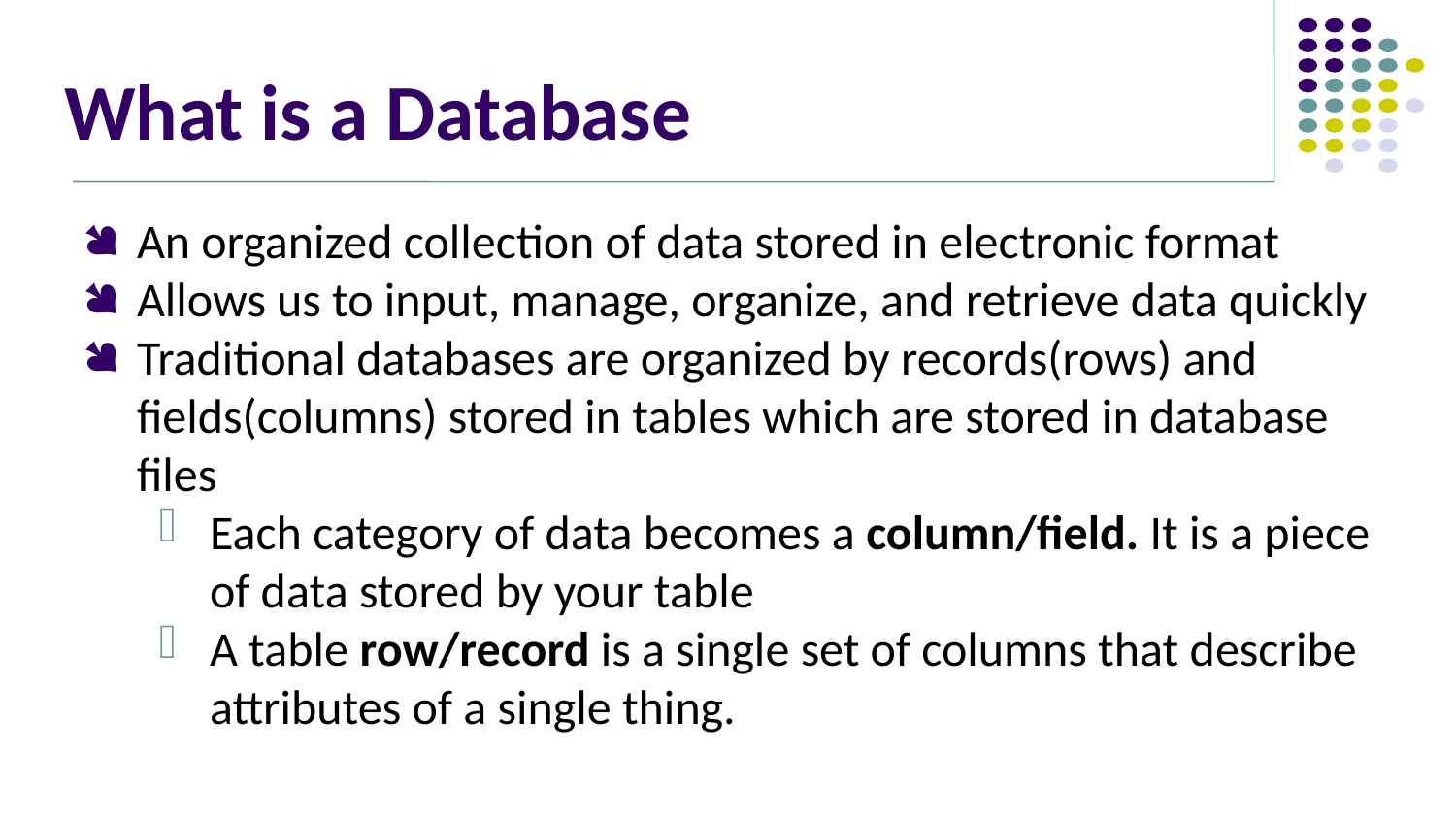

# What is a Database
An organized collection of data stored in electronic format
Allows us to input, manage, organize, and retrieve data quickly
Traditional databases are organized by records(rows) and fields(columns) stored in tables which are stored in database files
Each category of data becomes a column/field. It is a piece of data stored by your table
A table row/record is a single set of columns that describe attributes of a single thing.